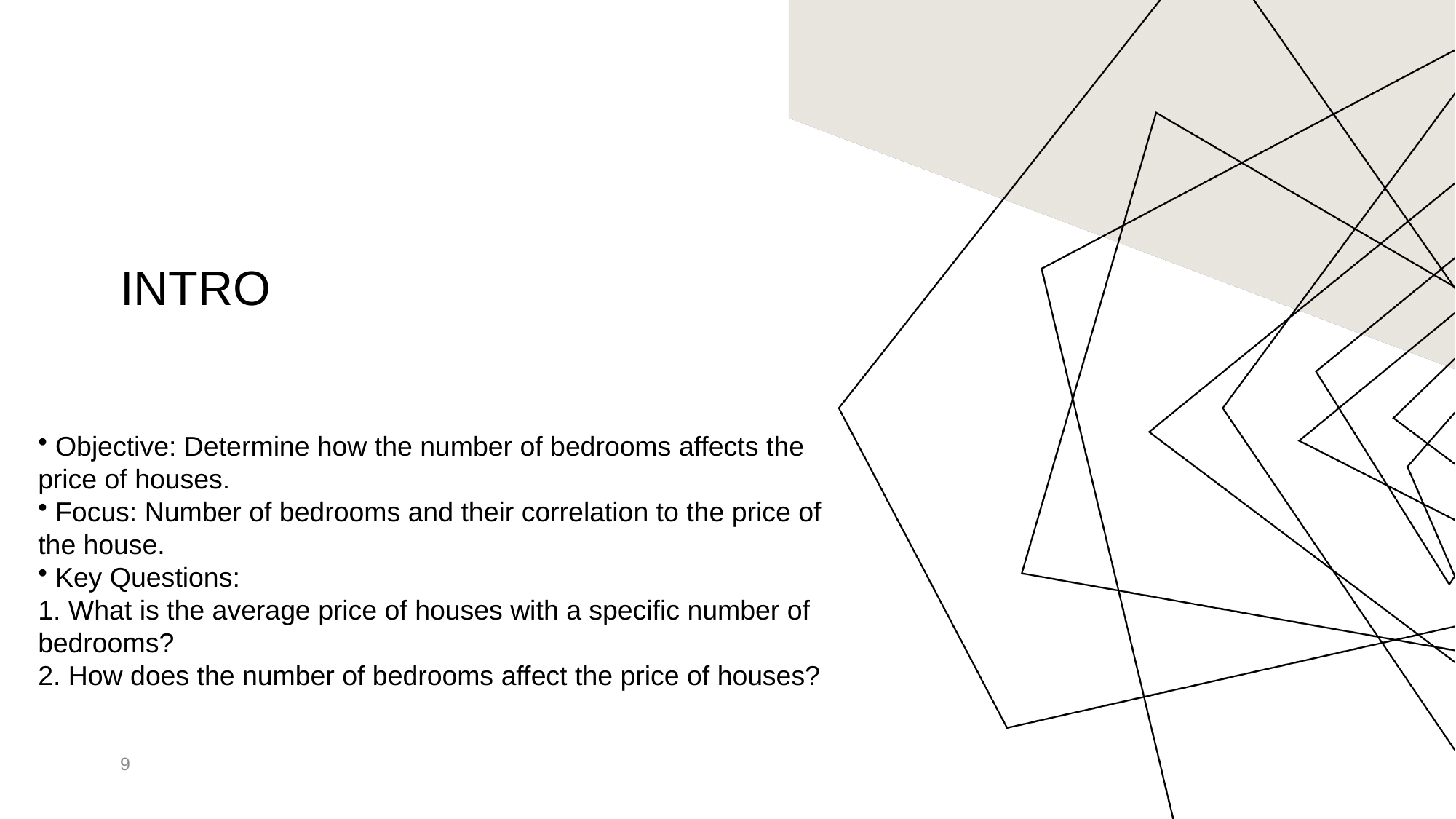

# Intro

 Objective: Determine how the number of bedrooms affects the price of houses.
 Focus: Number of bedrooms and their correlation to the price of the house.
 Key Questions:
 What is the average price of houses with a specific number of bedrooms?
 How does the number of bedrooms affect the price of houses?
9